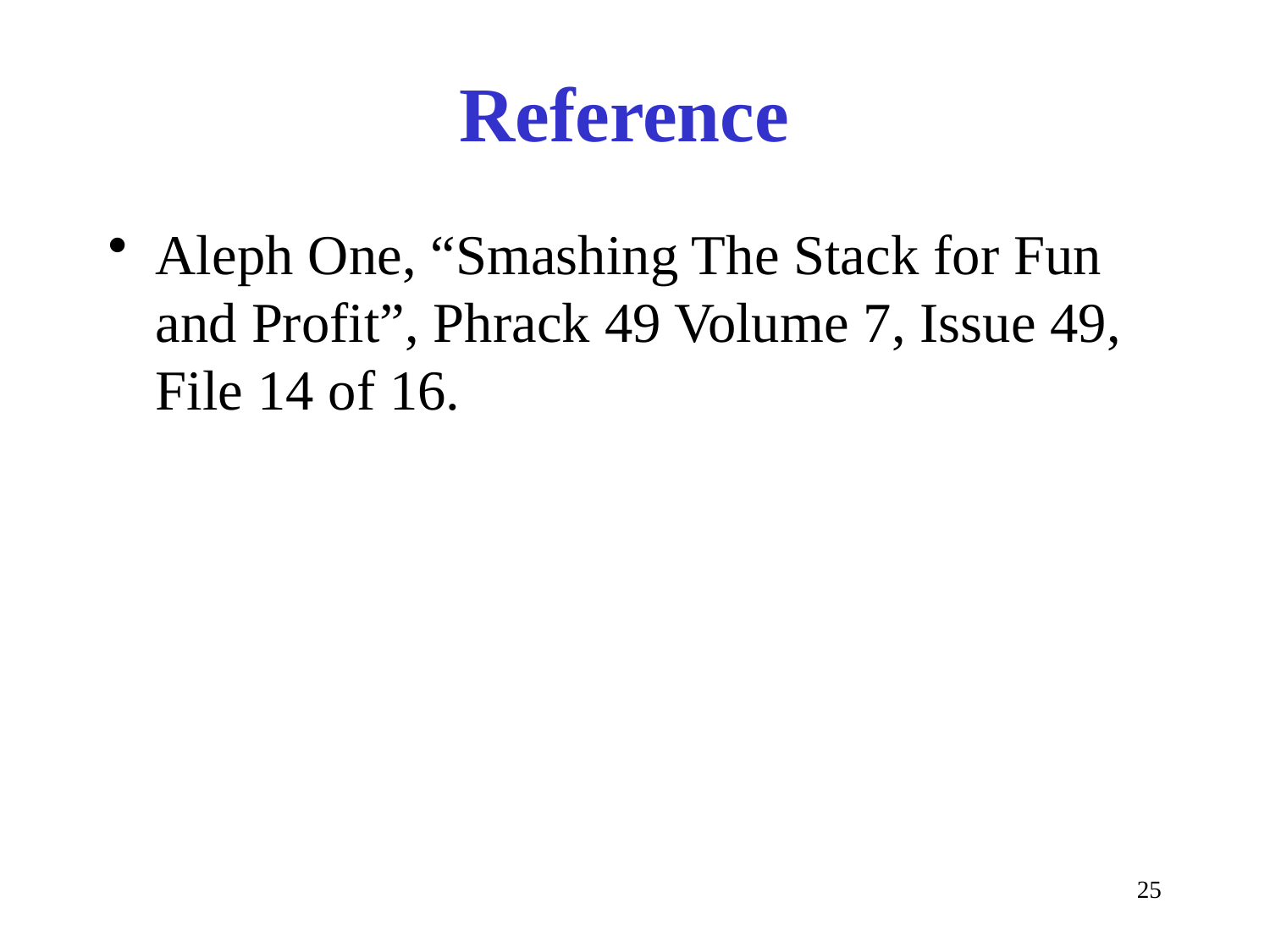

# Reference
Aleph One, “Smashing The Stack for Fun and Profit”, Phrack 49 Volume 7, Issue 49, File 14 of 16.
25